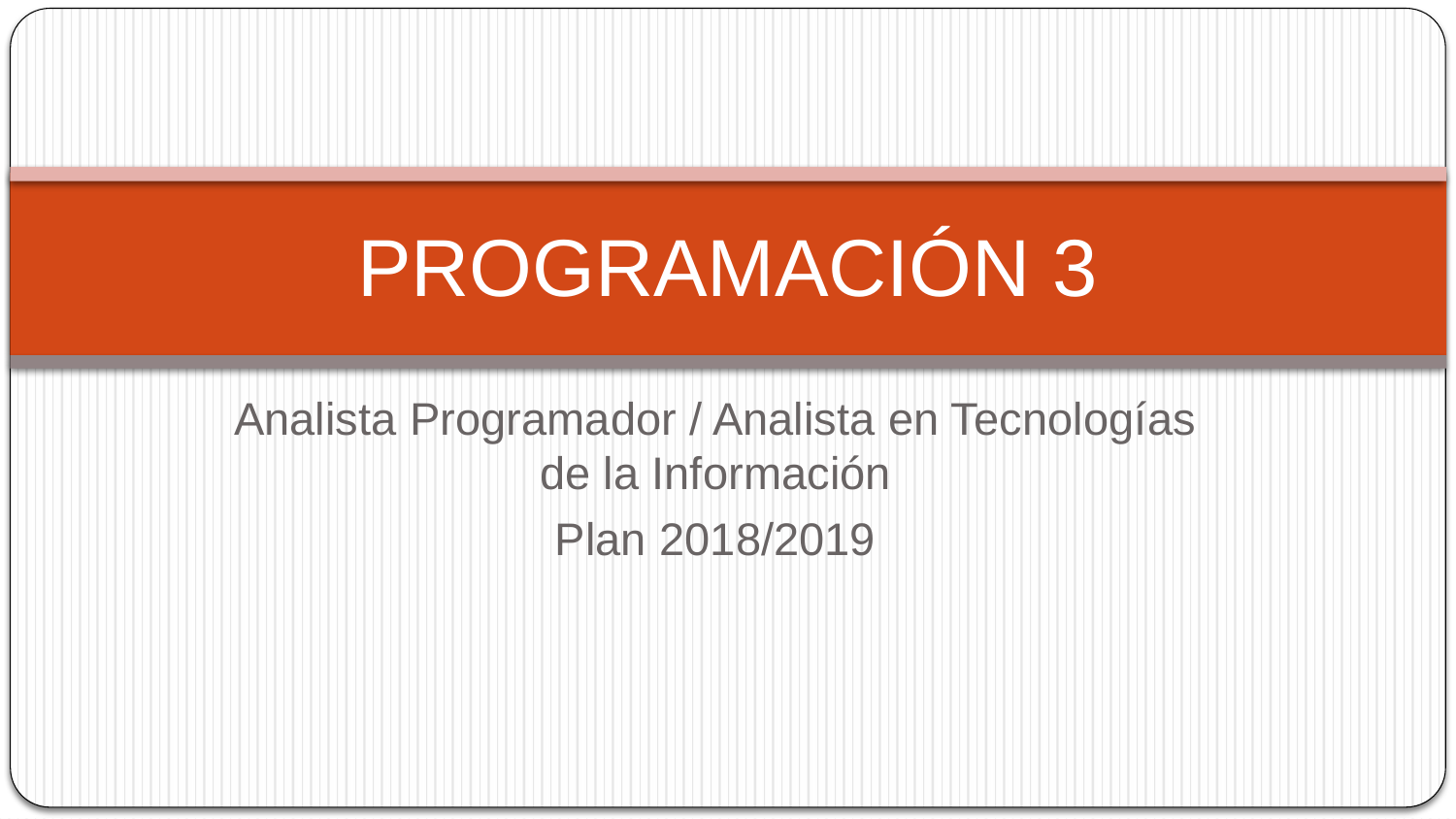

# PROGRAMACIÓN 3
Analista Programador / Analista en Tecnologías de la Información
Plan 2018/2019